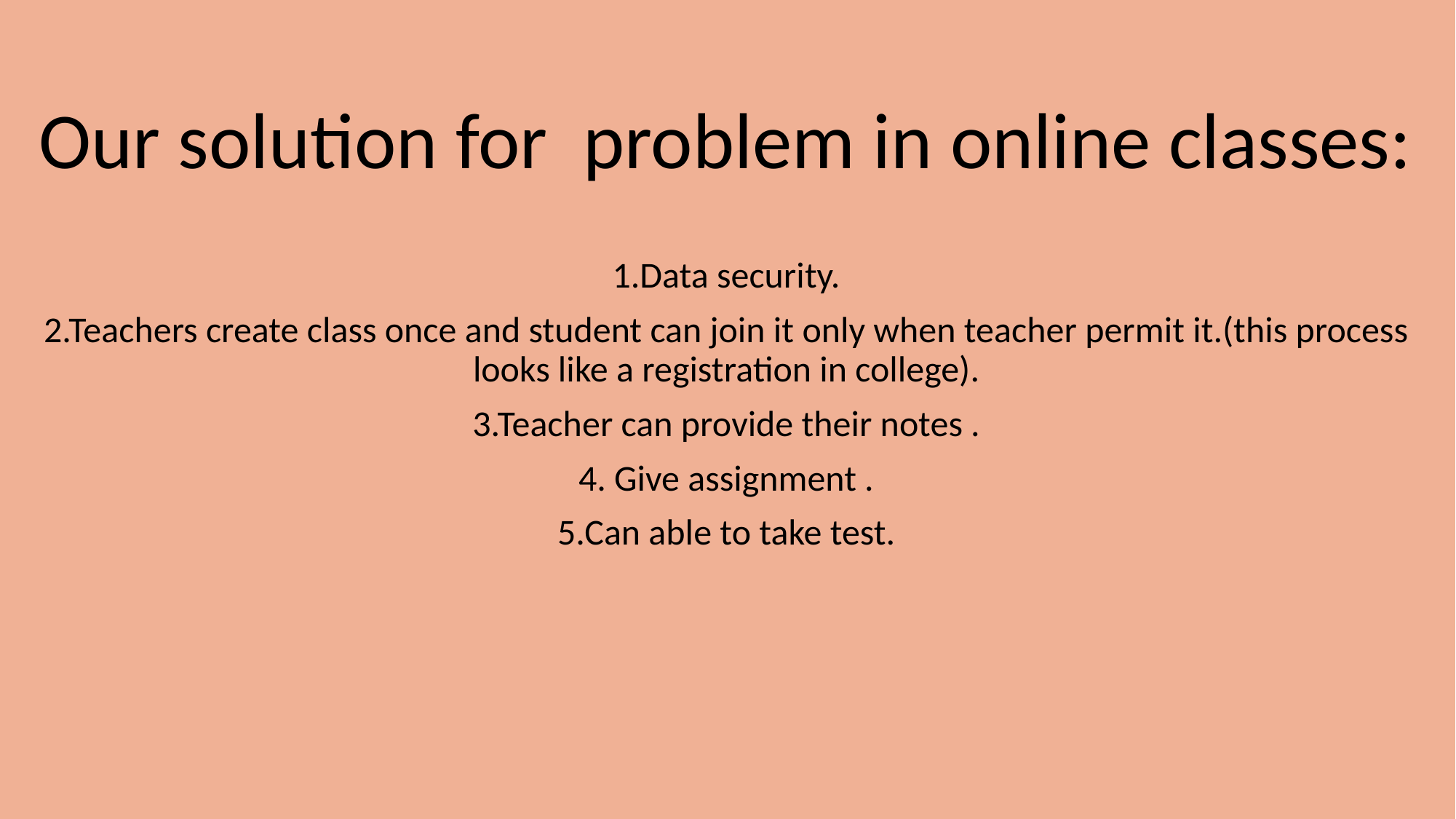

# Our solution for  problem in online classes:
1.Data security.
2.Teachers create class once and student can join it only when teacher permit it.(this process looks like a registration in college).
3.Teacher can provide their notes .
4. Give assignment .
5.Can able to take test.